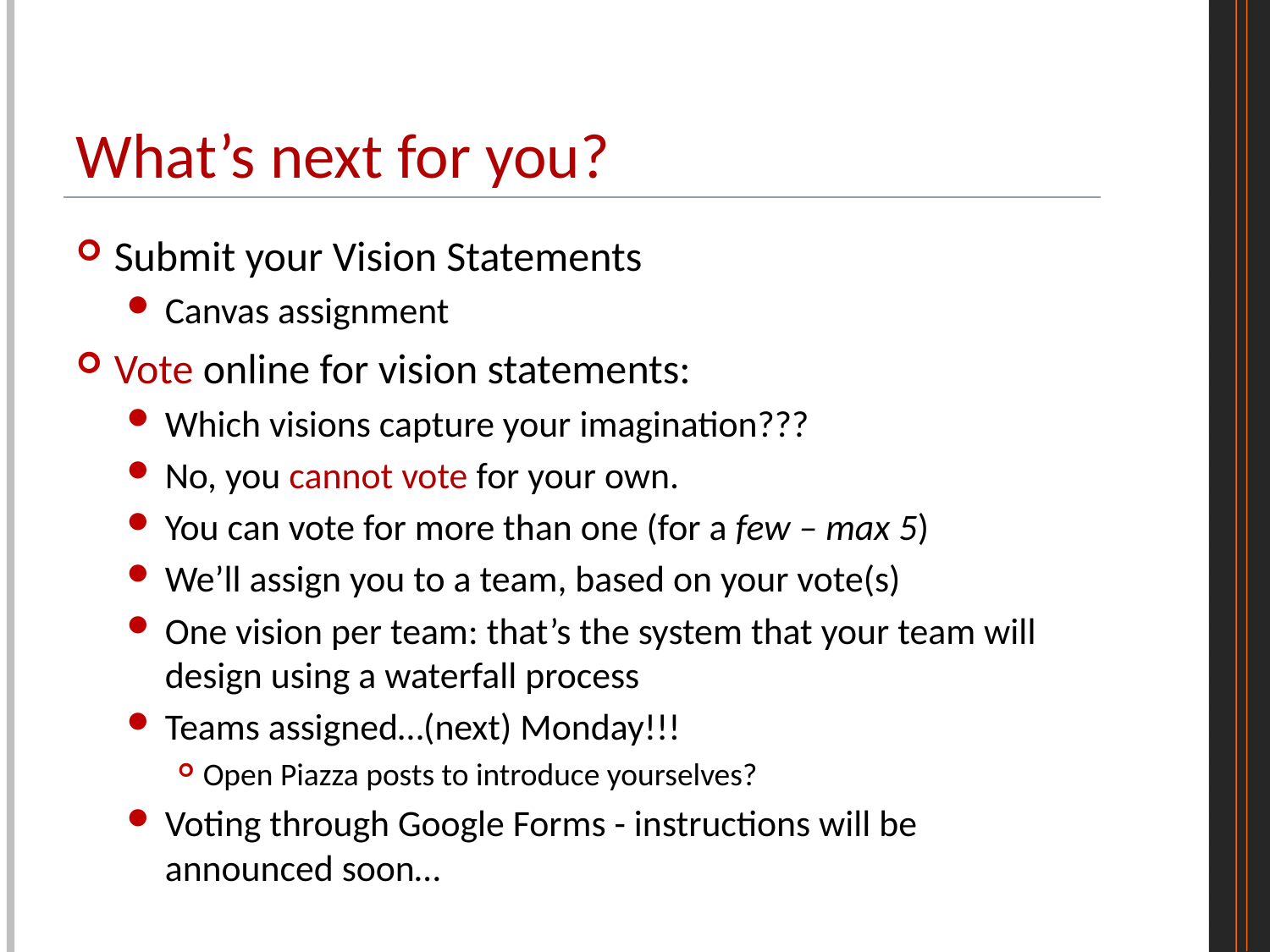

# What’s next for you?
Submit your Vision Statements
Canvas assignment
Vote online for vision statements:
Which visions capture your imagination???
No, you cannot vote for your own.
You can vote for more than one (for a few – max 5)
We’ll assign you to a team, based on your vote(s)
One vision per team: that’s the system that your team will design using a waterfall process
Teams assigned…(next) Monday!!!
Open Piazza posts to introduce yourselves?
Voting through Google Forms - instructions will be announced soon…